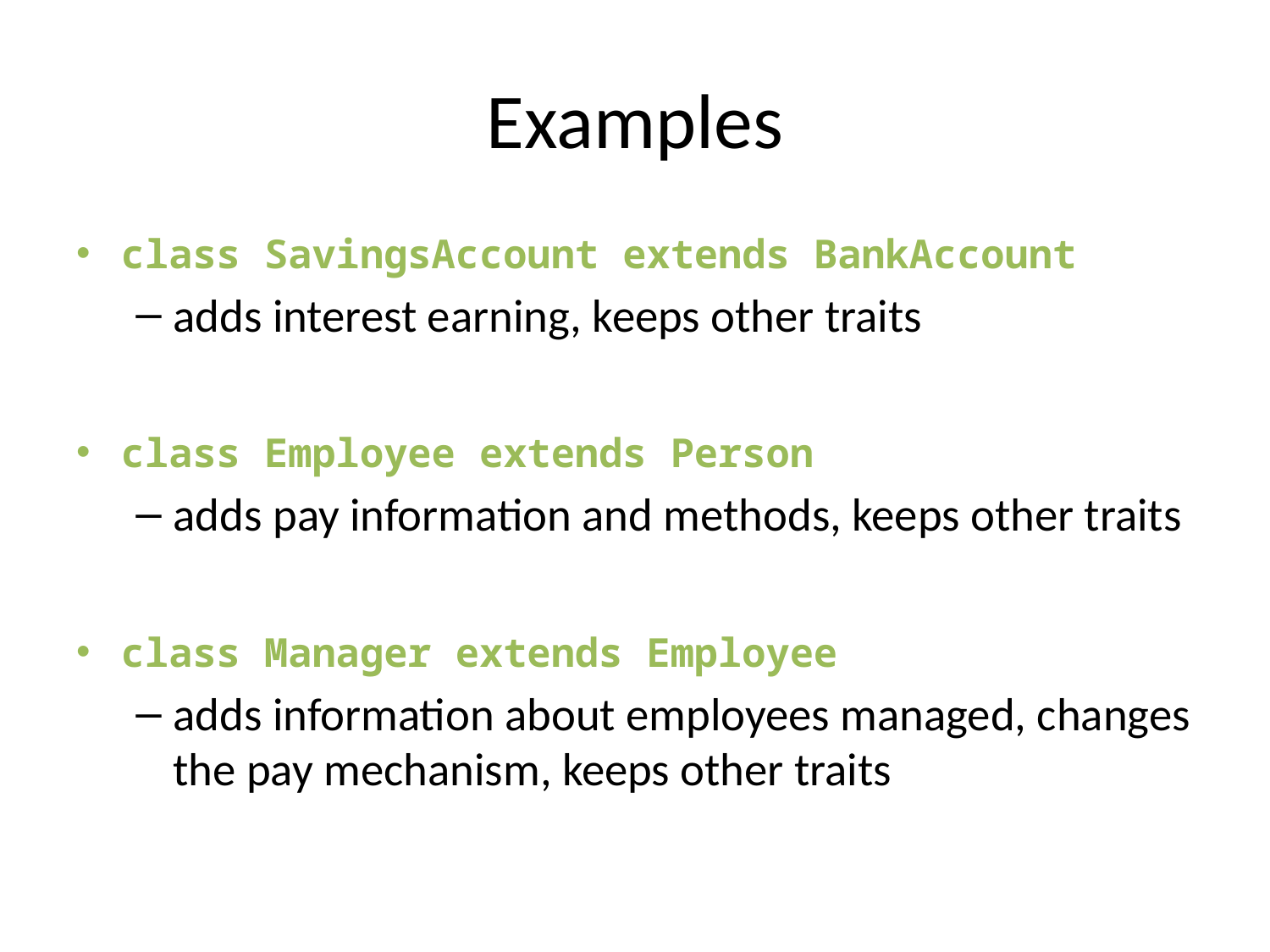

# Examples
class SavingsAccount extends BankAccount
adds interest earning, keeps other traits

class Employee extends Person
adds pay information and methods, keeps other traits

class Manager extends Employee
adds information about employees managed, changes the pay mechanism, keeps other traits